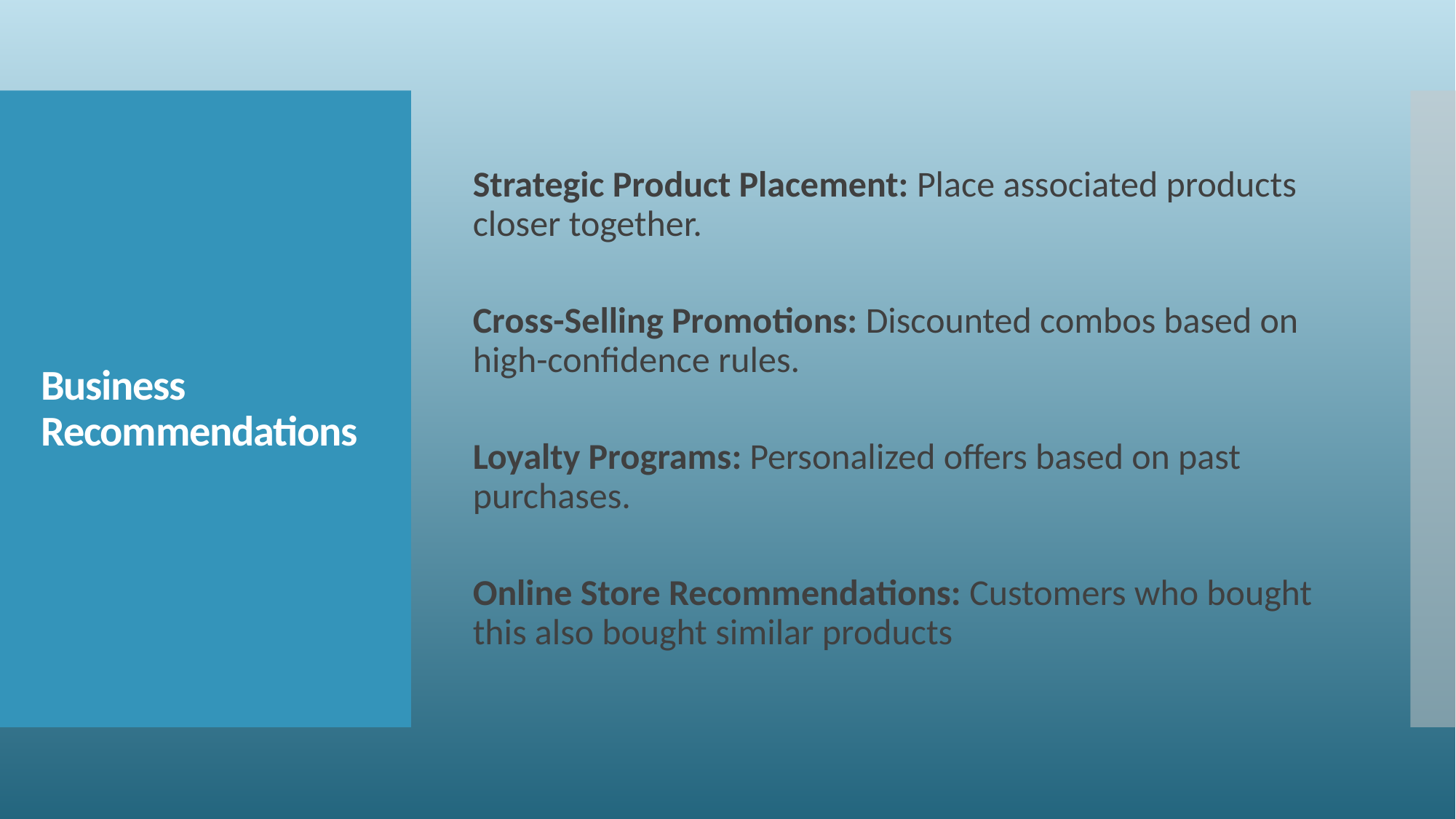

Strategic Product Placement: Place associated products closer together.
Cross-Selling Promotions: Discounted combos based on high-confidence rules.
Loyalty Programs: Personalized offers based on past purchases.
Online Store Recommendations: Customers who bought this also bought similar products
# Business Recommendations